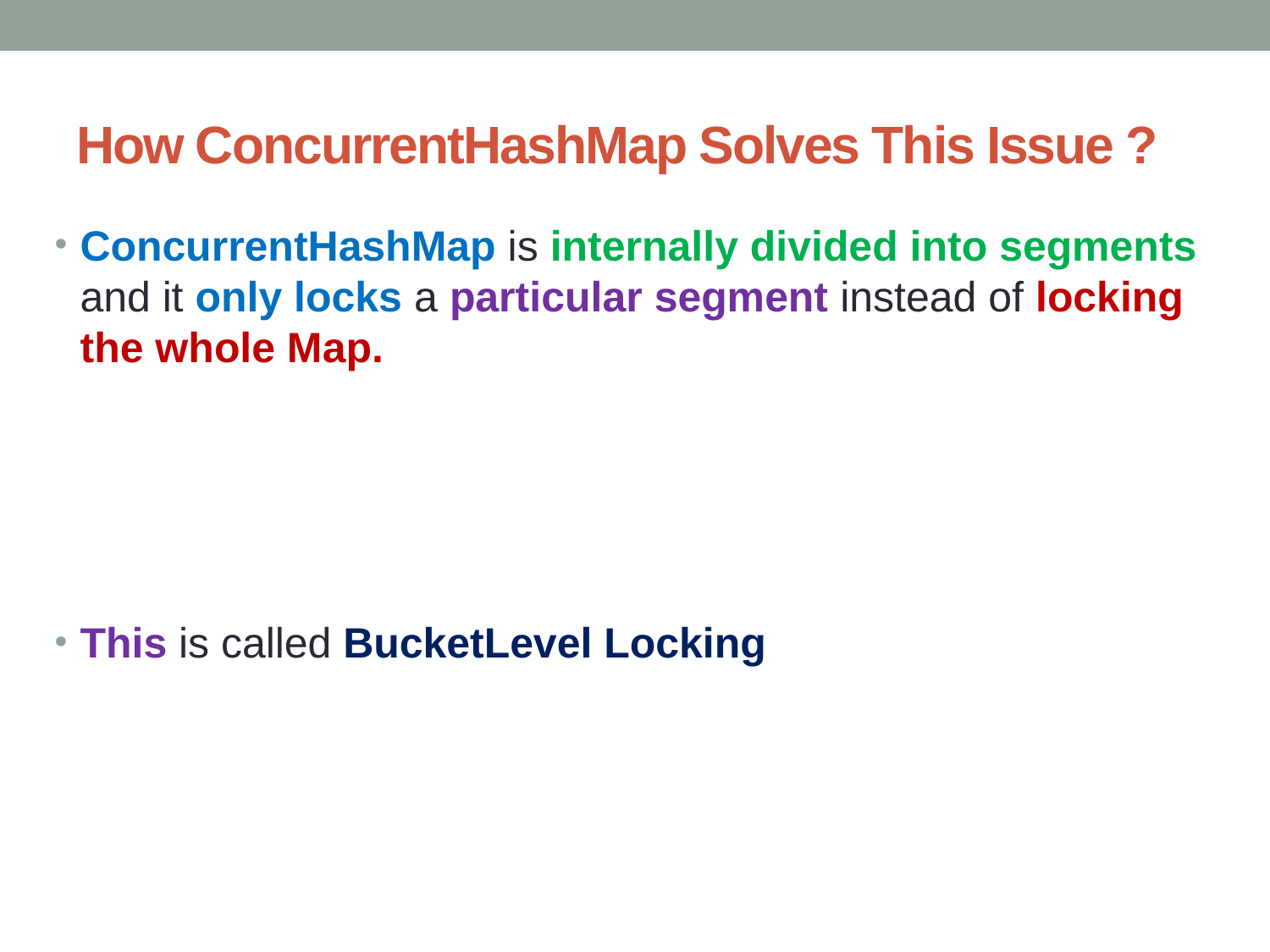

# How ConcurrentHashMap Solves This Issue ?
ConcurrentHashMap is internally divided into segments and it only locks a particular segment instead of locking the whole Map.

This is called BucketLevel Locking